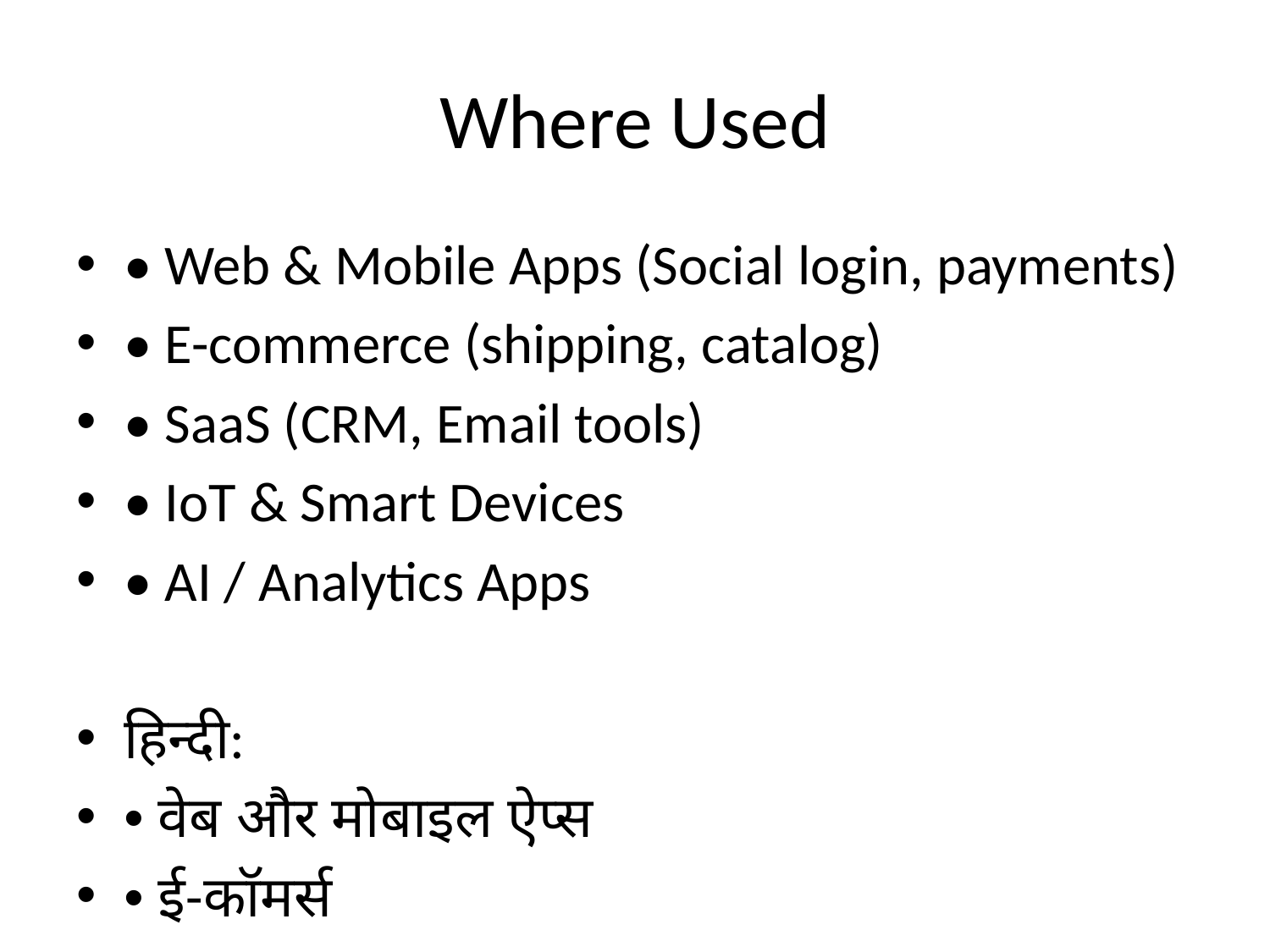

# Where Used
• Web & Mobile Apps (Social login, payments)
• E-commerce (shipping, catalog)
• SaaS (CRM, Email tools)
• IoT & Smart Devices
• AI / Analytics Apps

हिन्दी:
• वेब और मोबाइल ऐप्स
• ई-कॉमर्स
• SaaS
• IoT
• AI एप्लिकेशन